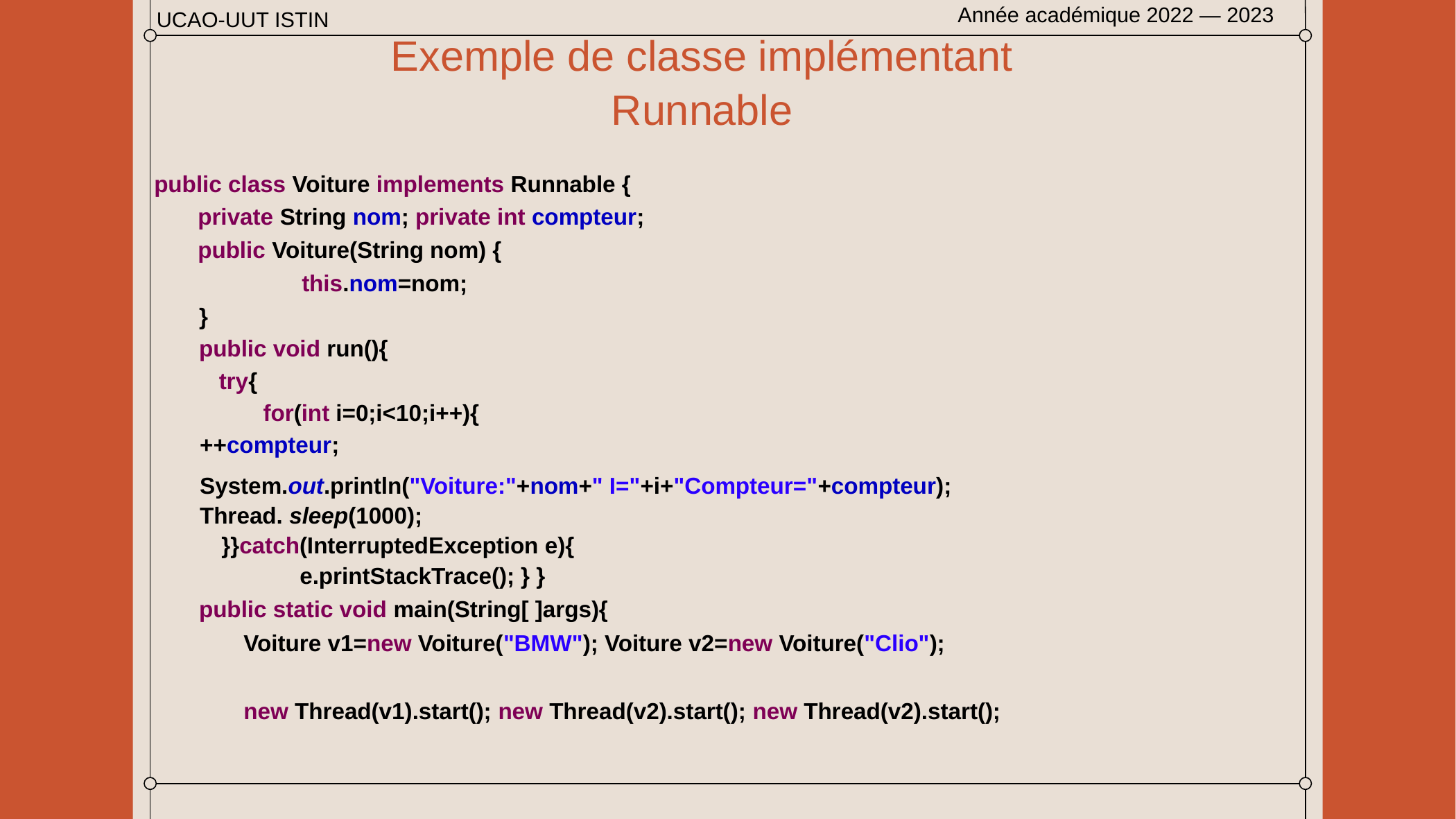

Année académique 2022 — 2023
UCAO-UUT ISTIN
# Exemple de classe implémentant Runnable
public class Voiture implements Runnable {
	private String nom; private int compteur;
	public Voiture(String nom) {
		this.nom=nom;
}
public void run(){
	   try{
          for(int i=0;i<10;i++){
	++compteur;
	System.out.println("Voiture:"+nom+" I="+i+"Compteur="+compteur);
	Thread. sleep(1000);
       }}catch(InterruptedException e){
e.printStackTrace(); } }
public static void main(String[ ]args){
Voiture v1=new Voiture("BMW"); Voiture v2=new Voiture("Clio");

new Thread(v1).start(); new Thread(v2).start(); new Thread(v2).start();